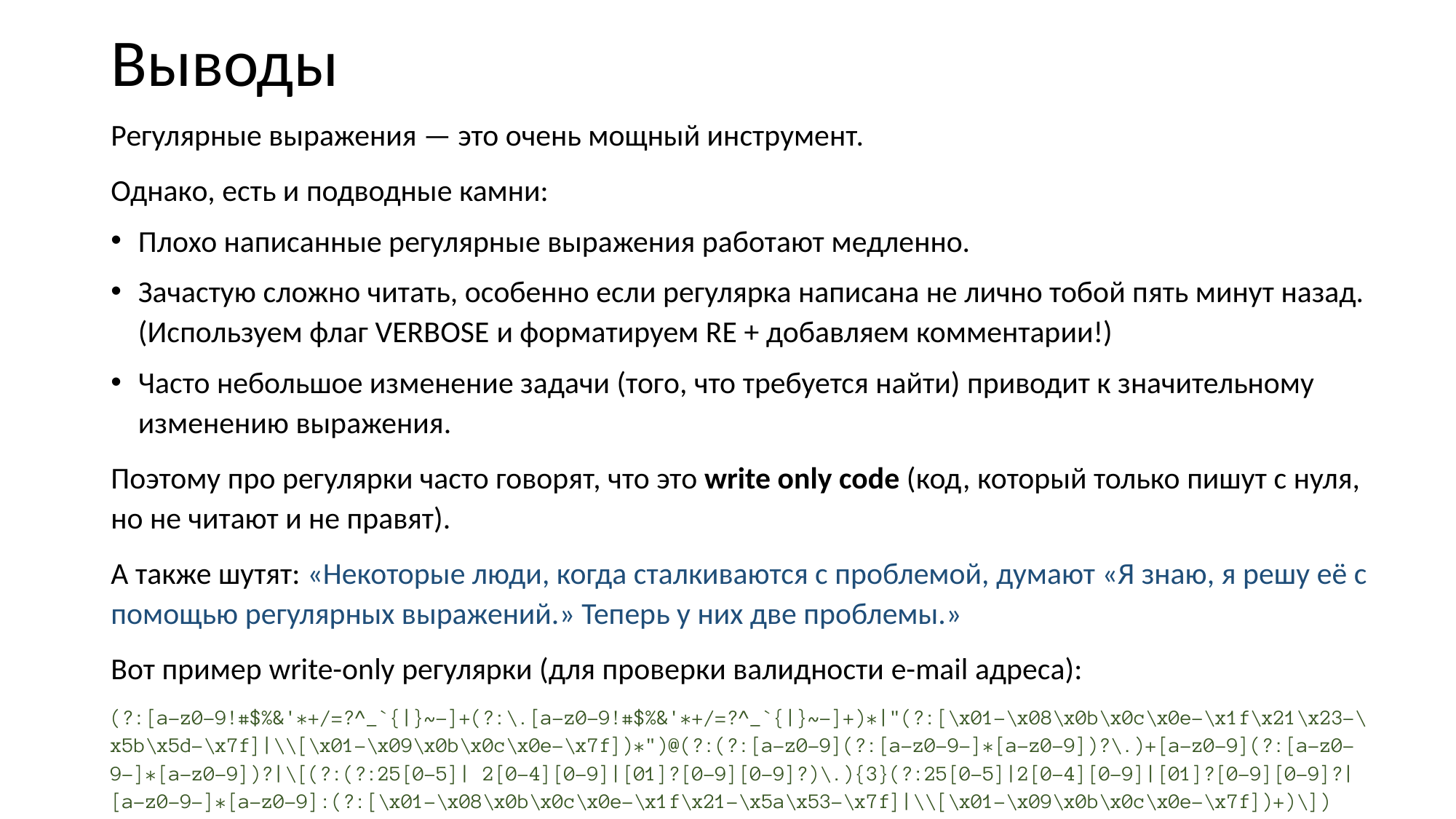

# Выводы
Регулярные выражения — это очень мощный инструмент.
Однако, есть и подводные камни:
Плохо написанные регулярные выражения работают медленно.
Зачастую сложно читать, особенно если регулярка написана не лично тобой пять минут назад.
(Используем флаг VERBOSE и форматируем RE + добавляем комментарии!)
Часто небольшое изменение задачи (того, что требуется найти) приводит к значительному изменению выражения.
Поэтому про регулярки часто говорят, что это write only code (код, который только пишут с нуля, но не читают и не правят).
А также шутят: «Некоторые люди, когда сталкиваются с проблемой, думают «Я знаю, я решу её с помощью регулярных выражений.» Теперь у них две проблемы.»
Вот пример write-only регулярки (для проверки валидности e-mail адреса):
(?:[a-z0-9!#$%&'*+/=?^_`{|}~-]+(?:\.[a-z0-9!#$%&'*+/=?^_`{|}~-]+)*|"(?:[\x01-\x08\x0b\x0c\x0e-\x1f\x21\x23-\x5b\x5d-\x7f]|\\[\x01-\x09\x0b\x0c\x0e-\x7f])*")@(?:(?:[a-z0-9](?:[a-z0-9-]*[a-z0-9])?\.)+[a-z0-9](?:[a-z0-9-]*[a-z0-9])?|\[(?:(?:25[0-5]| 2[0-4][0-9]|[01]?[0-9][0-9]?)\.){3}(?:25[0-5]|2[0-4][0-9]|[01]?[0-9][0-9]?|[a-z0-9-]*[a-z0-9]:(?:[\x01-\x08\x0b\x0c\x0e-\x1f\x21-\x5a\x53-\x7f]|\\[\x01-\x09\x0b\x0c\x0e-\x7f])+)\])